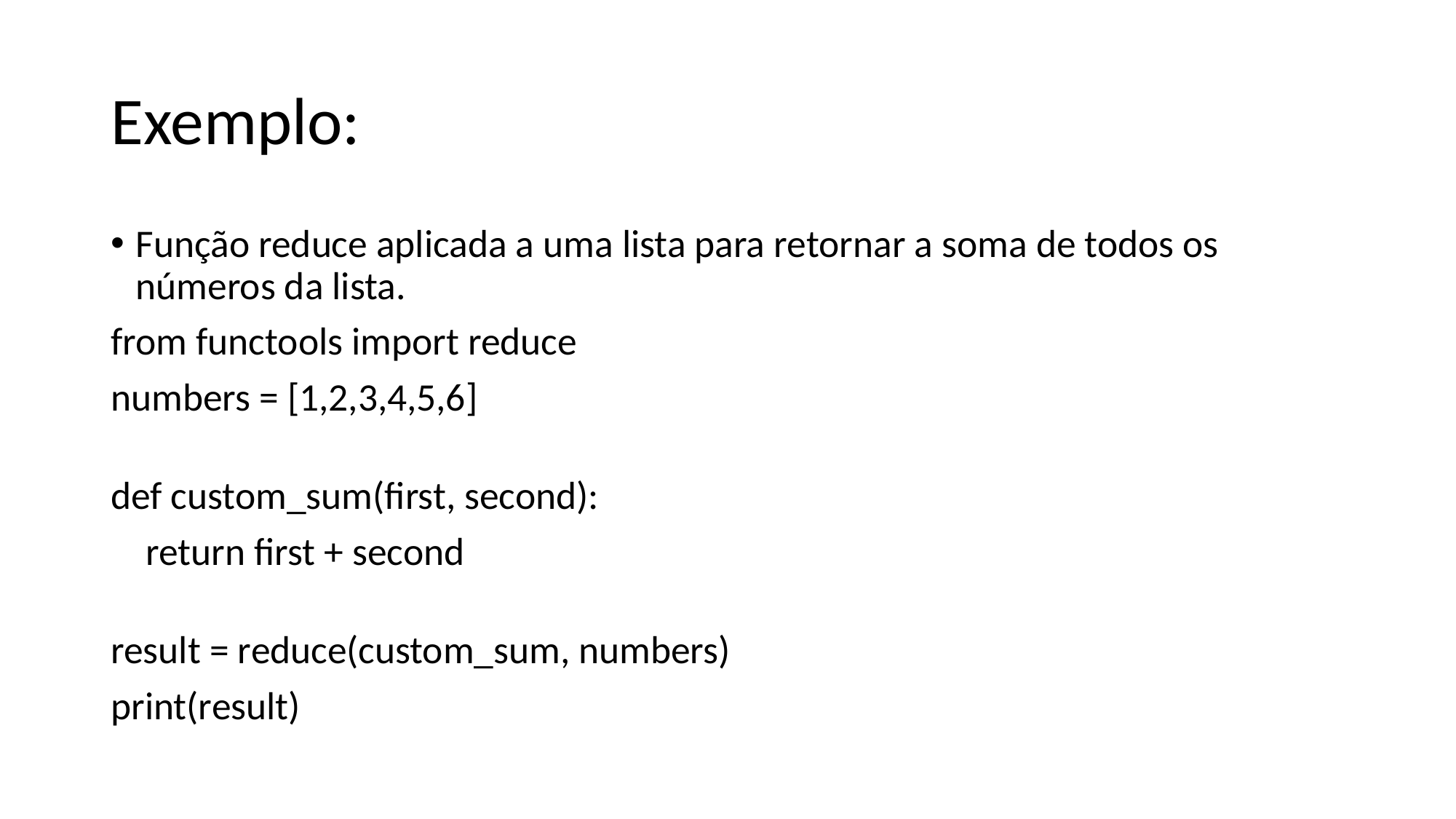

# Exemplo:
Função reduce aplicada a uma lista para retornar a soma de todos os números da lista.
from functools import reduce
numbers = [1,2,3,4,5,6]
def custom_sum(first, second):
    return first + second
result = reduce(custom_sum, numbers)
print(result)